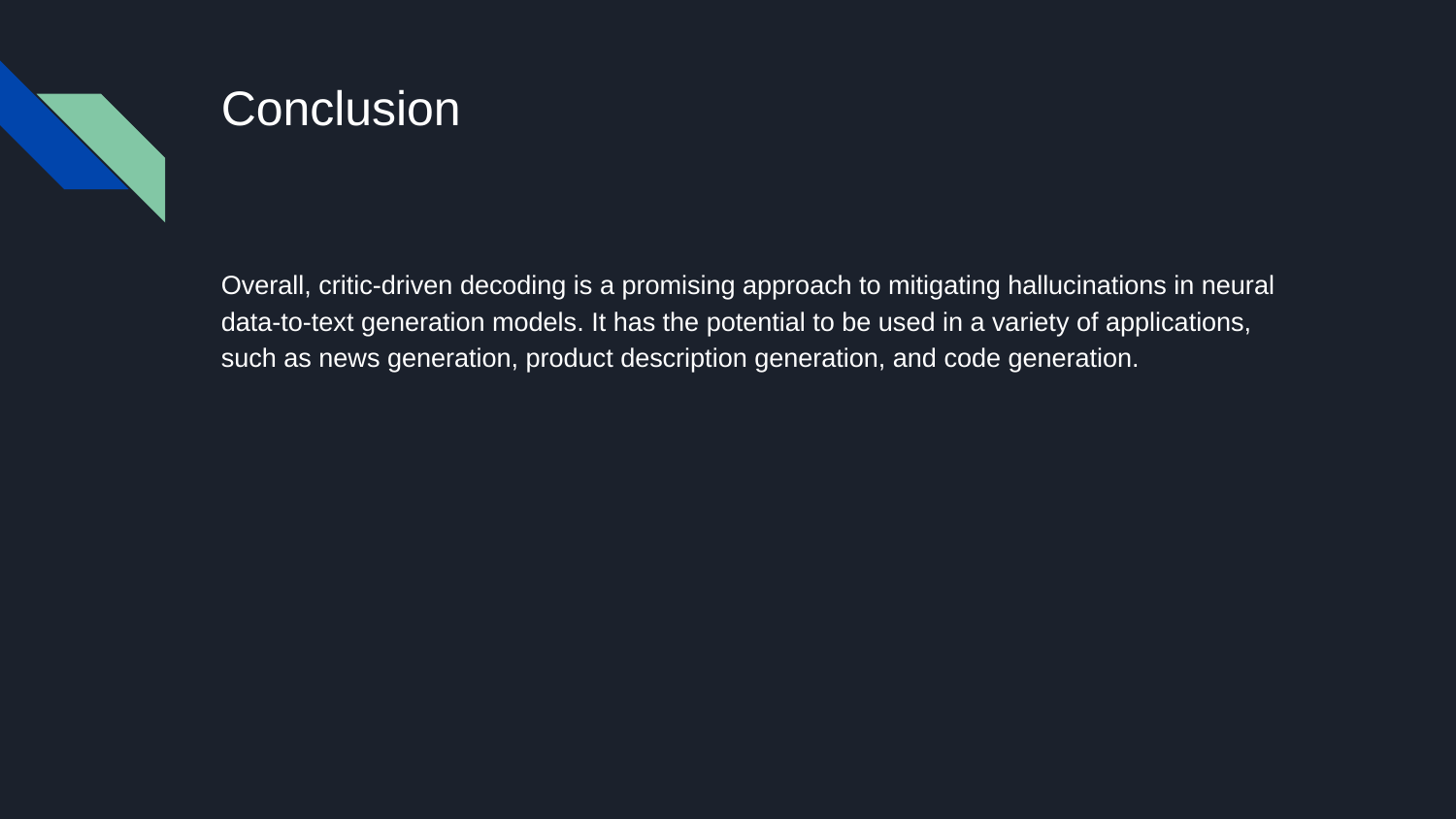

# Conclusion
Overall, critic-driven decoding is a promising approach to mitigating hallucinations in neural data-to-text generation models. It has the potential to be used in a variety of applications, such as news generation, product description generation, and code generation.